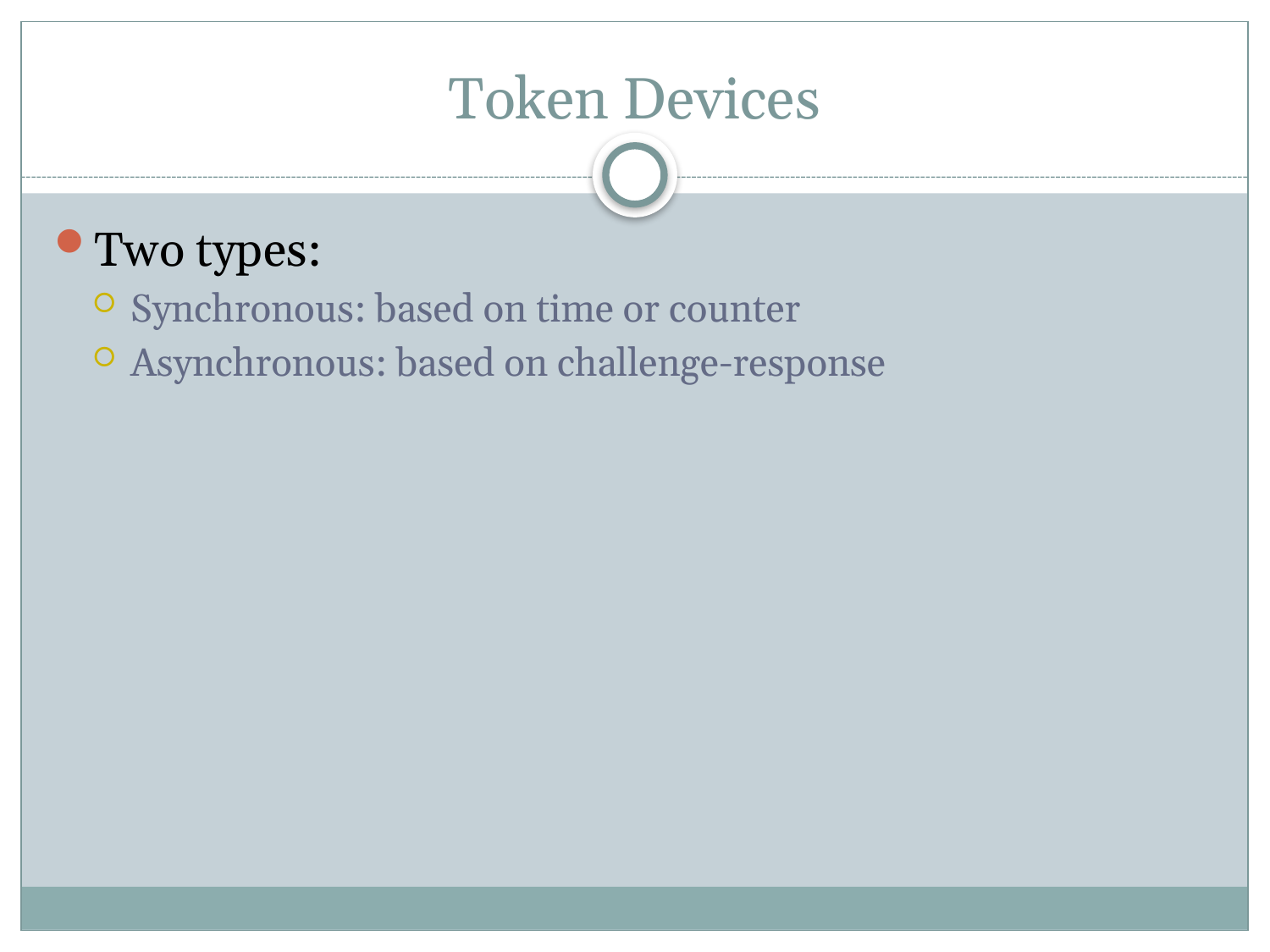

# Token Devices
Two types:
Synchronous: based on time or counter
Asynchronous: based on challenge-response